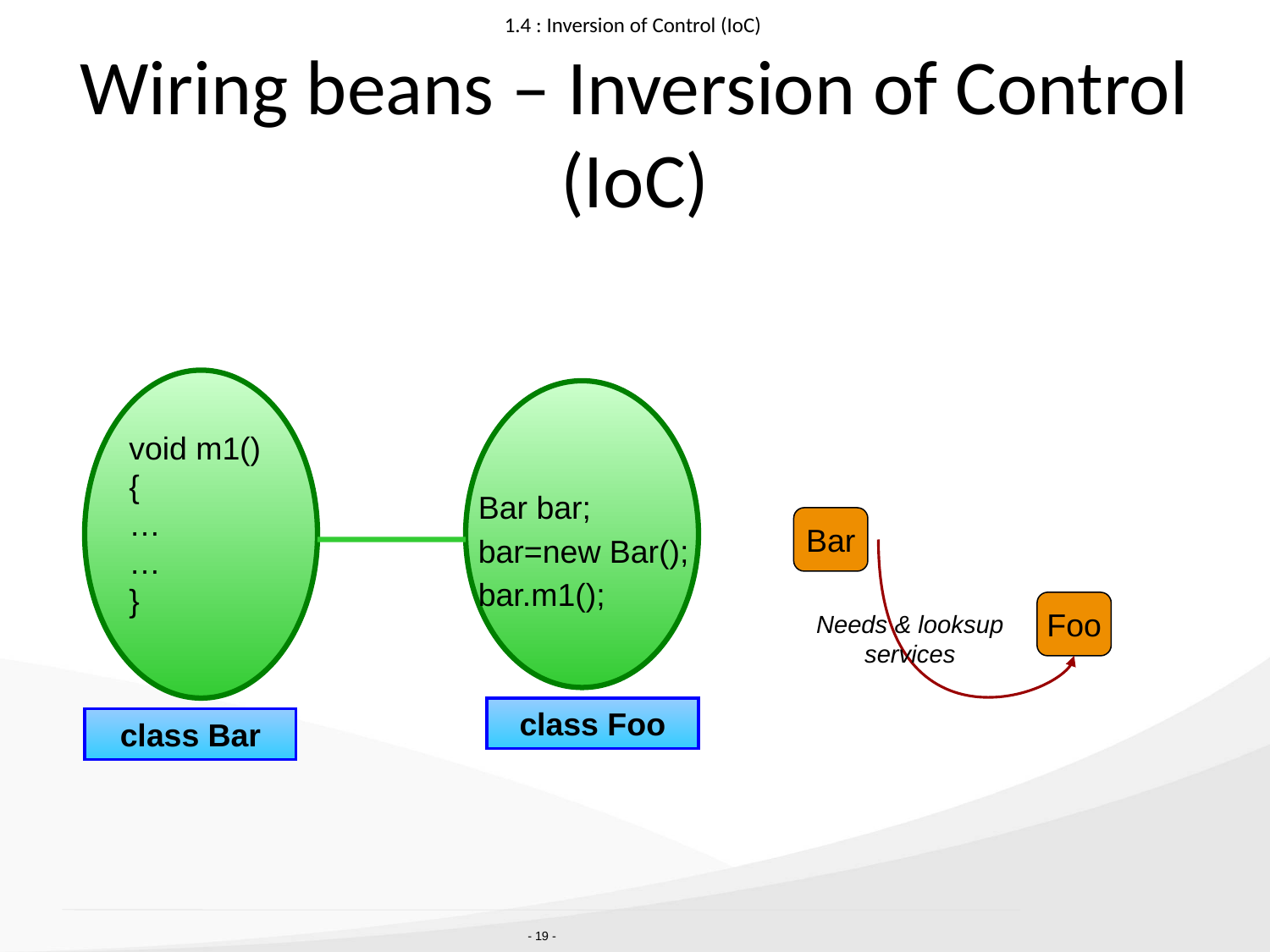

# 1.4 : Inversion of Control (IoC) Wiring beans – Inversion of Control (IoC)

void m1()
{
…
…
}
Bar bar;
bar=new Bar();
bar.m1();

class Foo
class Bar
Bar
Foo
Needs & looksup
services